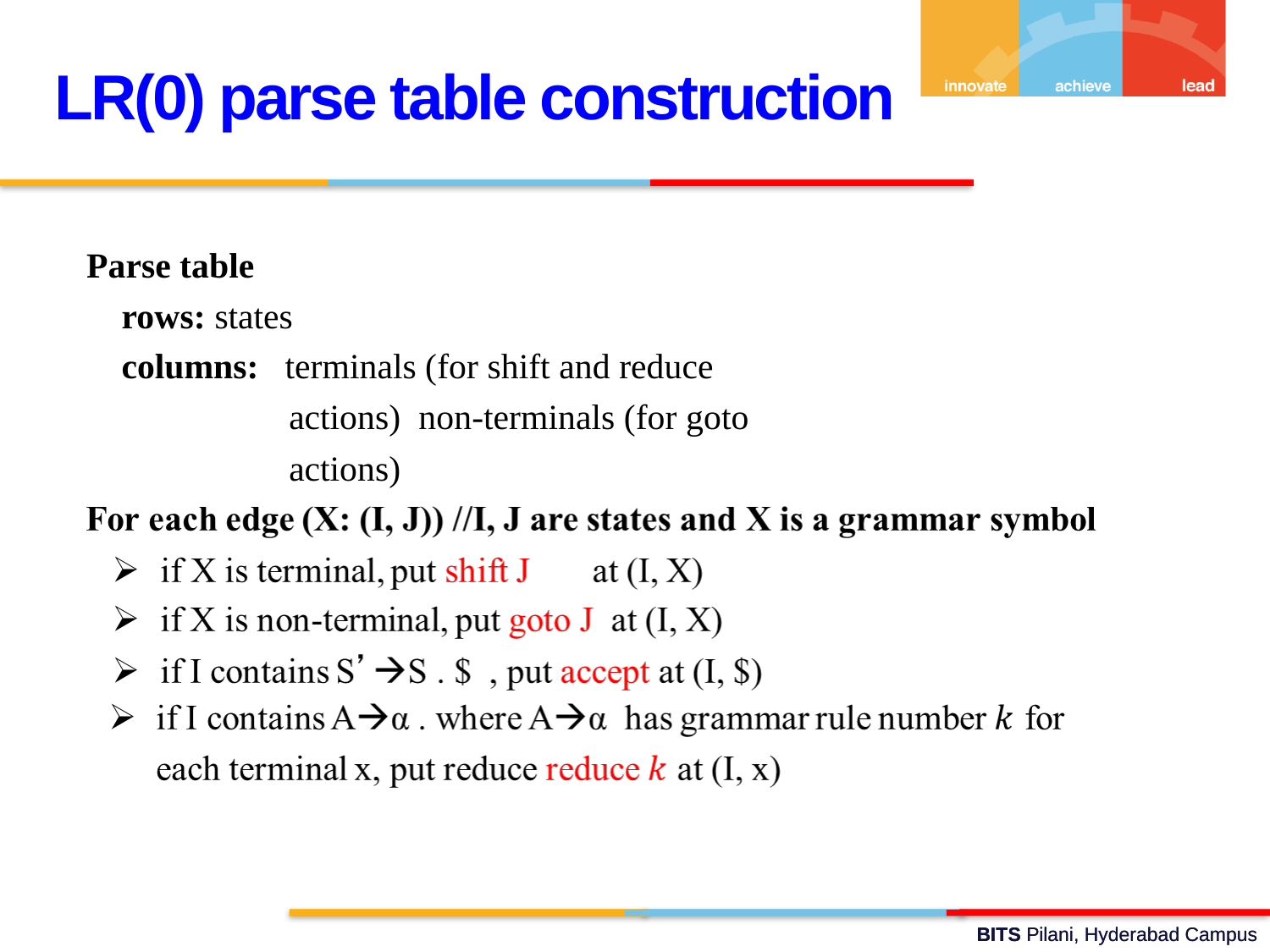

LR(0) parse table construction
Parse table  rows: states
terminals (for shift and reduce actions)  non-terminals (for goto actions)
columns: